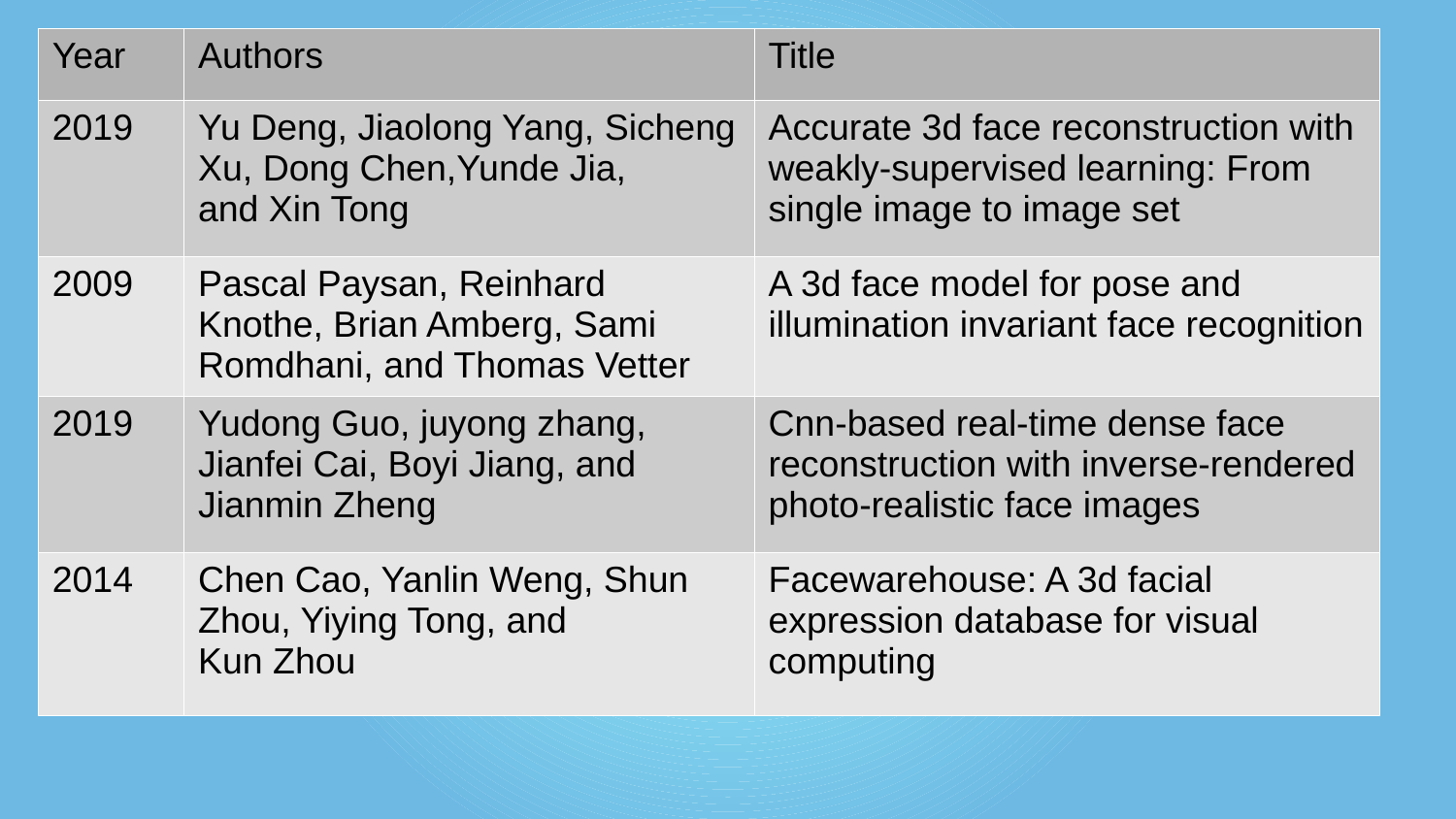

| Year | Authors | Title |
| --- | --- | --- |
| 2019 | Yu Deng, Jiaolong Yang, Sicheng Xu, Dong Chen,Yunde Jia, and Xin Tong | Accurate 3d face reconstruction with weakly-supervised learning: From single image to image set |
| 2009 | Pascal Paysan, Reinhard Knothe, Brian Amberg, Sami Romdhani, and Thomas Vetter | A 3d face model for pose and illumination invariant face recognition |
| 2019 | Yudong Guo, juyong zhang, Jianfei Cai, Boyi Jiang, and Jianmin Zheng | Cnn-based real-time dense face reconstruction with inverse-rendered photo-realistic face images |
| 2014 | Chen Cao, Yanlin Weng, Shun Zhou, Yiying Tong, and Kun Zhou | Facewarehouse: A 3d facial expression database for visual computing |